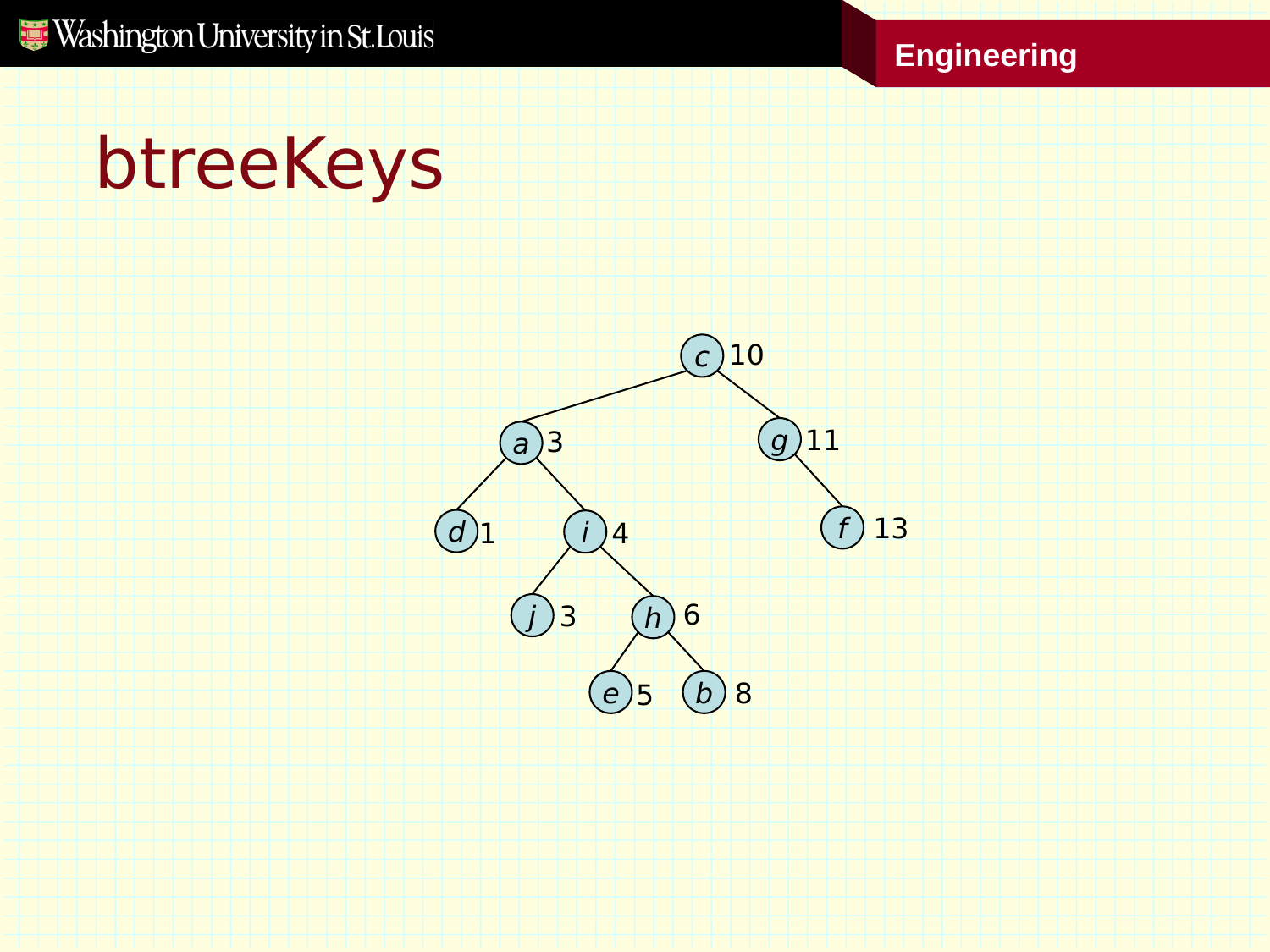

# btreeKeys
c
10
g
a
11
3
f
d
i
13
1
4
j
h
6
3
e
b
8
5